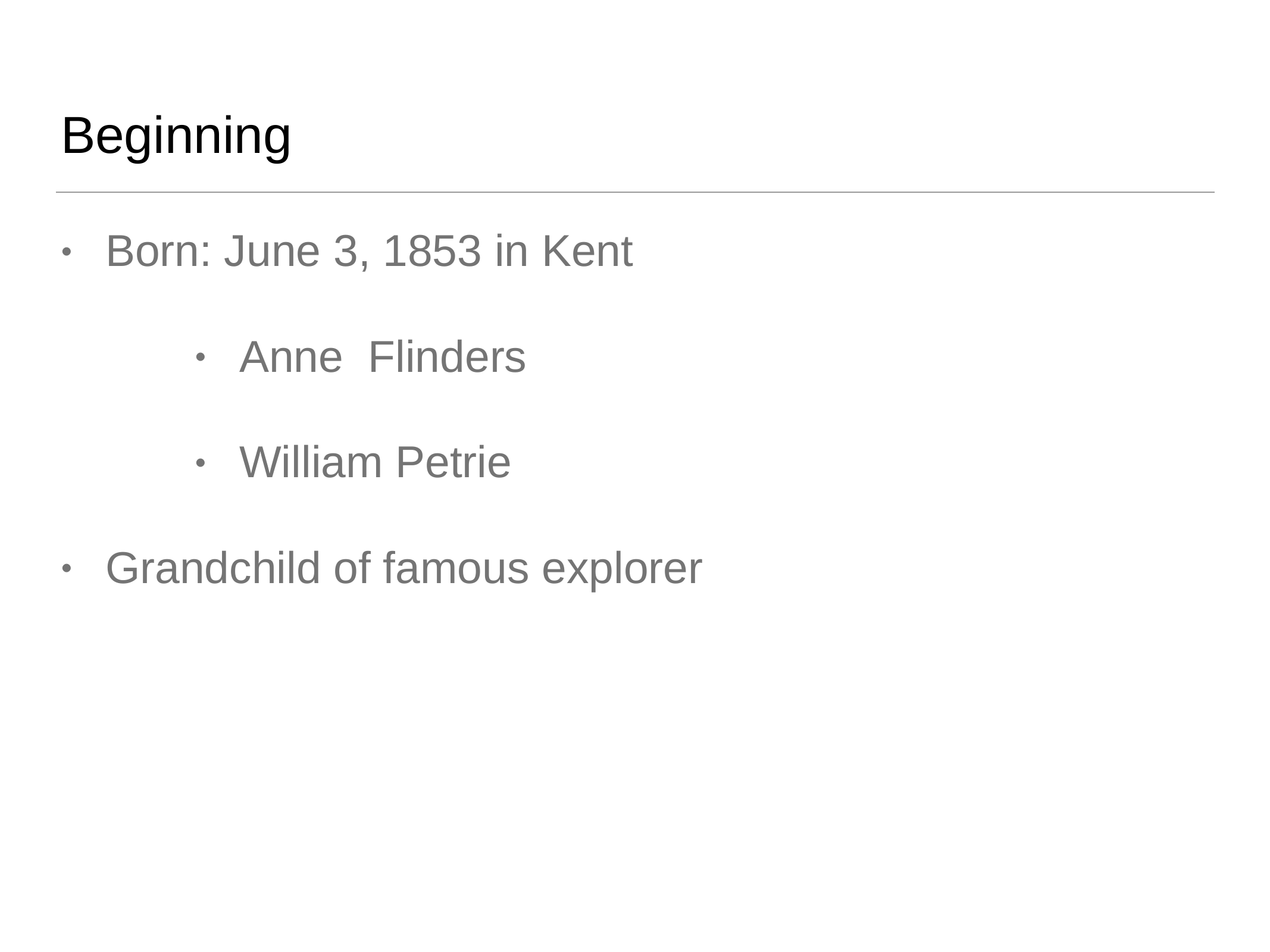

# Beginning
Born: June 3, 1853 in Kent
Anne  Flinders
William Petrie
Grandchild of famous explorer